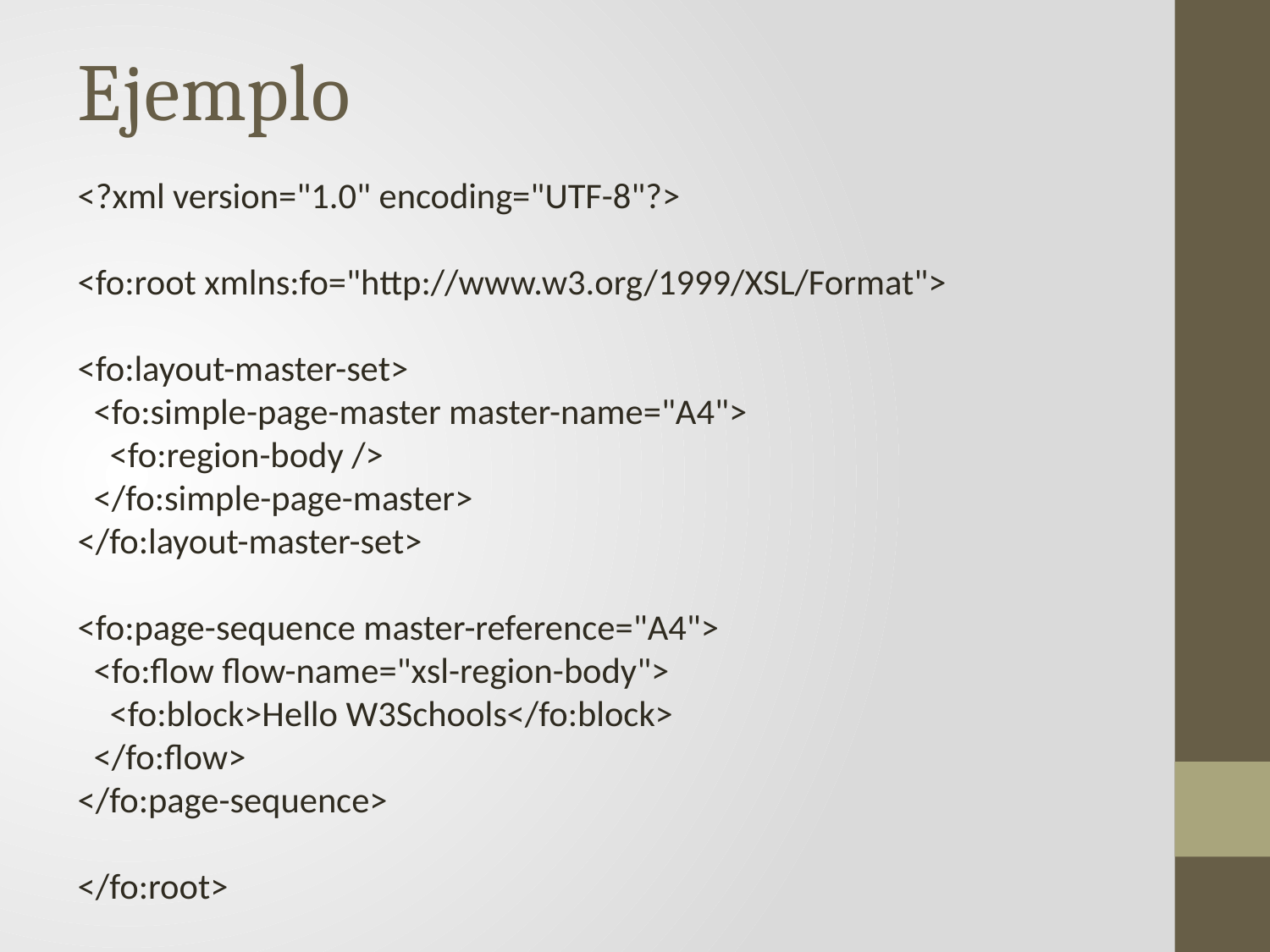

# Ejemplo
<?xml version="1.0" encoding="UTF-8"?>
<fo:root xmlns:fo="http://www.w3.org/1999/XSL/Format">
<fo:layout-master-set>
  <fo:simple-page-master master-name="A4">
    <fo:region-body />
  </fo:simple-page-master>
</fo:layout-master-set>
<fo:page-sequence master-reference="A4">
  <fo:flow flow-name="xsl-region-body">
    <fo:block>Hello W3Schools</fo:block>
  </fo:flow>
</fo:page-sequence>
</fo:root>